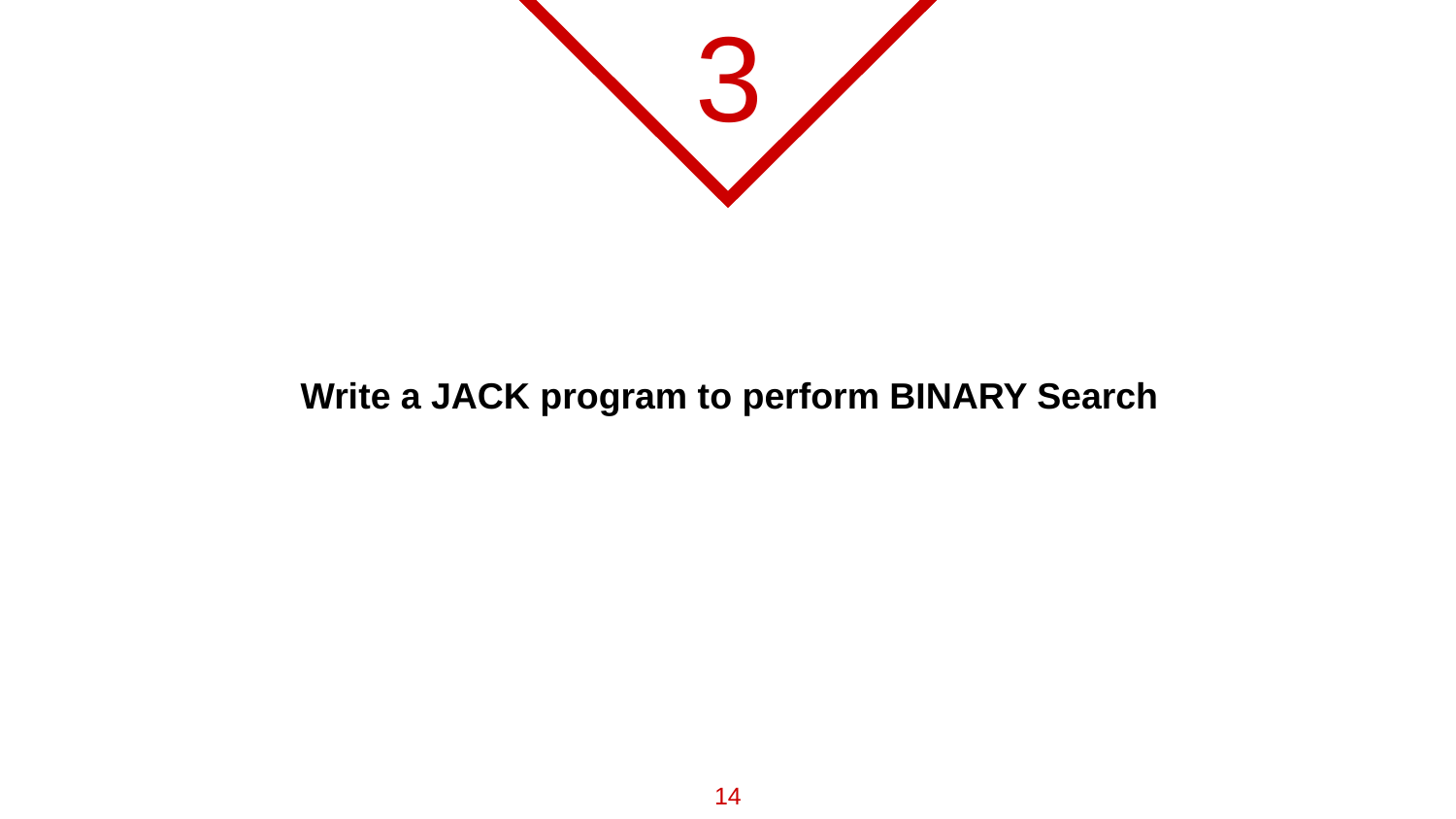

3
# Write a JACK program to perform BINARY Search
14